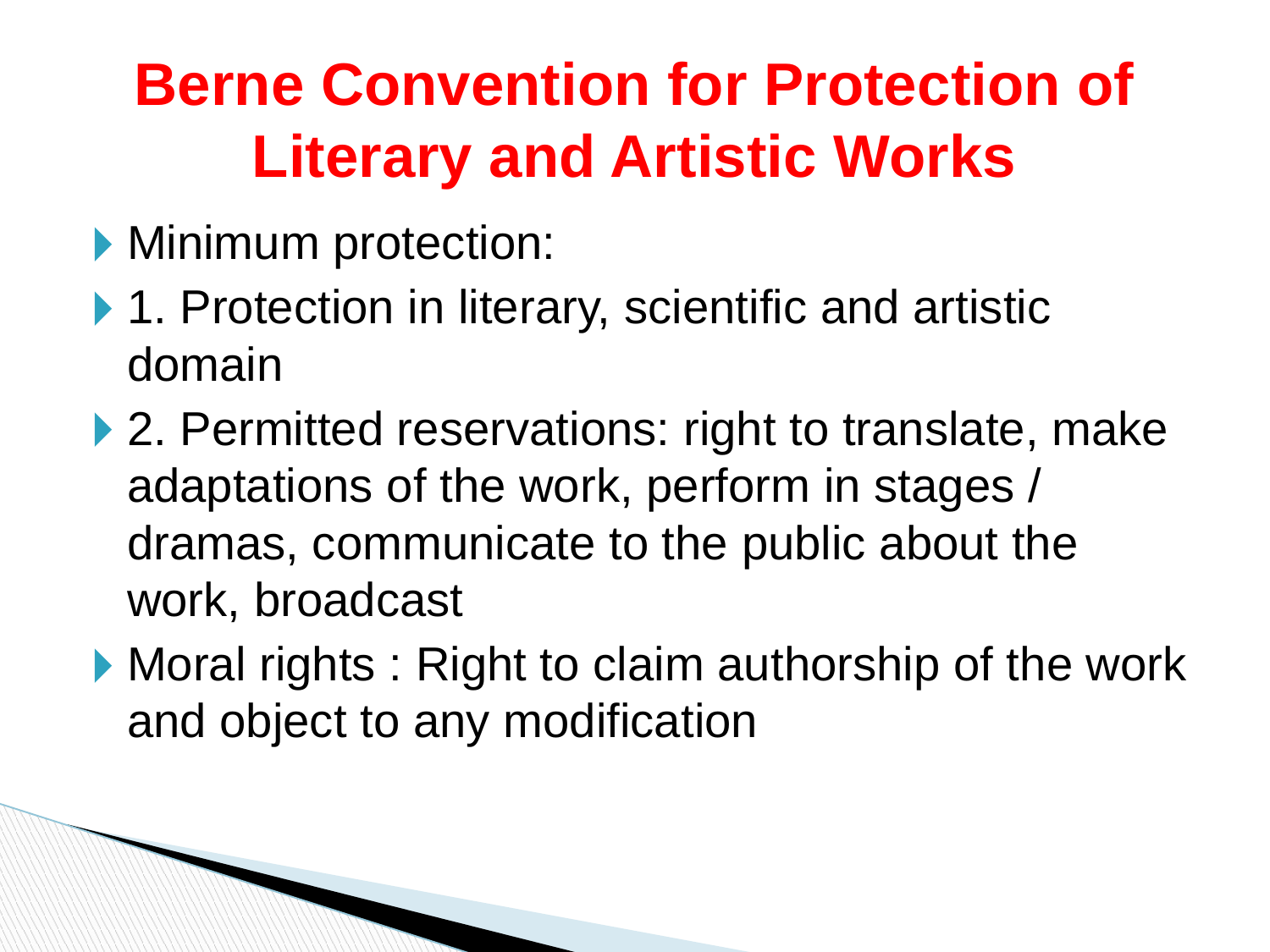

# Berne Convention for Protection of Literary and Artistic Works
Minimum protection:
1. Protection in literary, scientific and artistic domain
2. Permitted reservations: right to translate, make adaptations of the work, perform in stages / dramas, communicate to the public about the work, broadcast
Moral rights : Right to claim authorship of the work and object to any modification